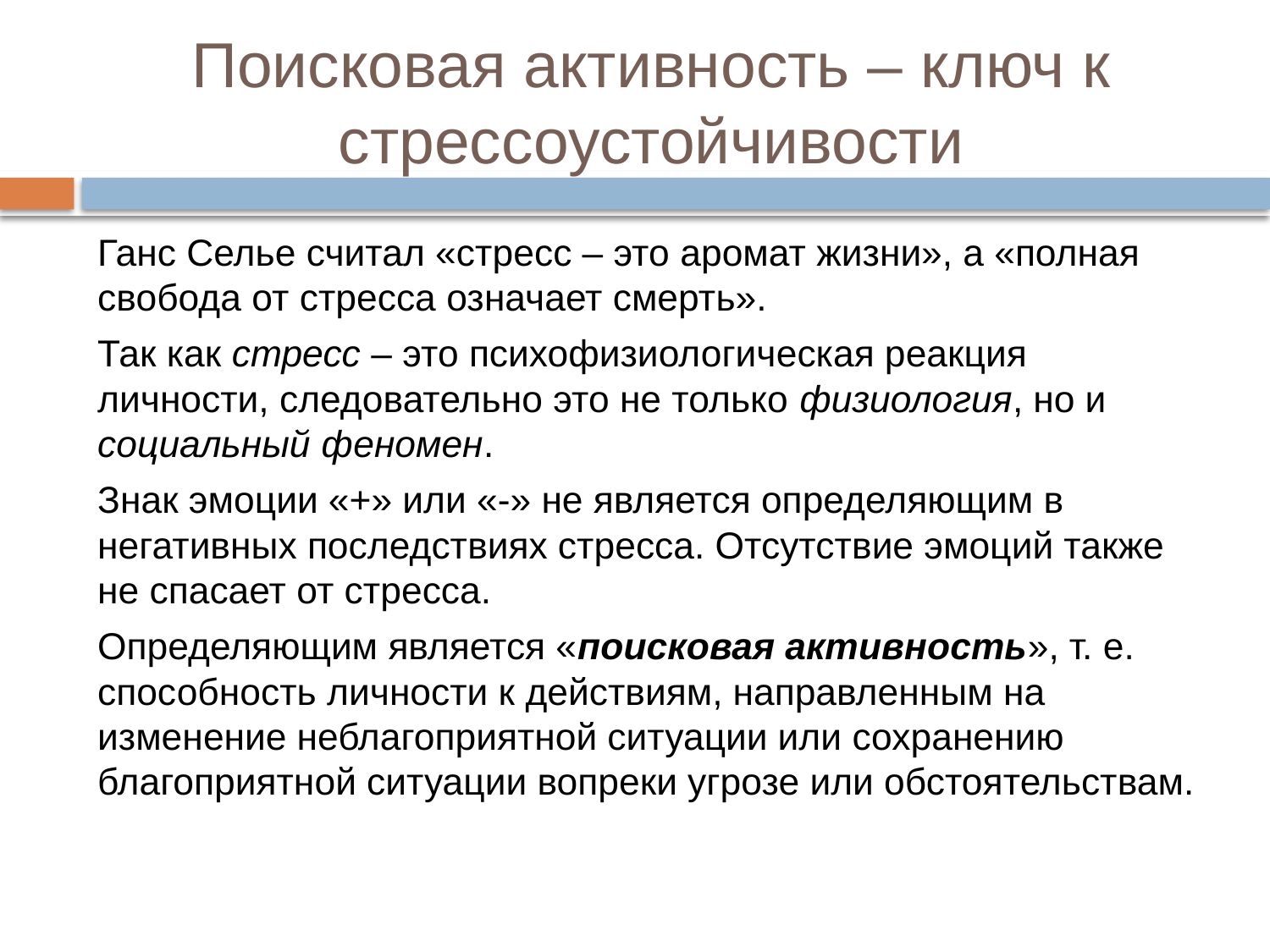

# Поисковая активность – ключ к стрессоустойчивости
Ганс Селье считал «стресс – это аромат жизни», а «полная свобода от стресса означает смерть».
Так как стресс – это психофизиологическая реакция личности, следовательно это не только физиология, но и социальный феномен.
Знак эмоции «+» или «-» не является определяющим в негативных последствиях стресса. Отсутствие эмоций также не спасает от стресса.
Определяющим является «поисковая активность», т. е. способность личности к действиям, направленным на изменение неблагоприятной ситуации или сохранению благоприятной ситуации вопреки угрозе или обстоятельствам.